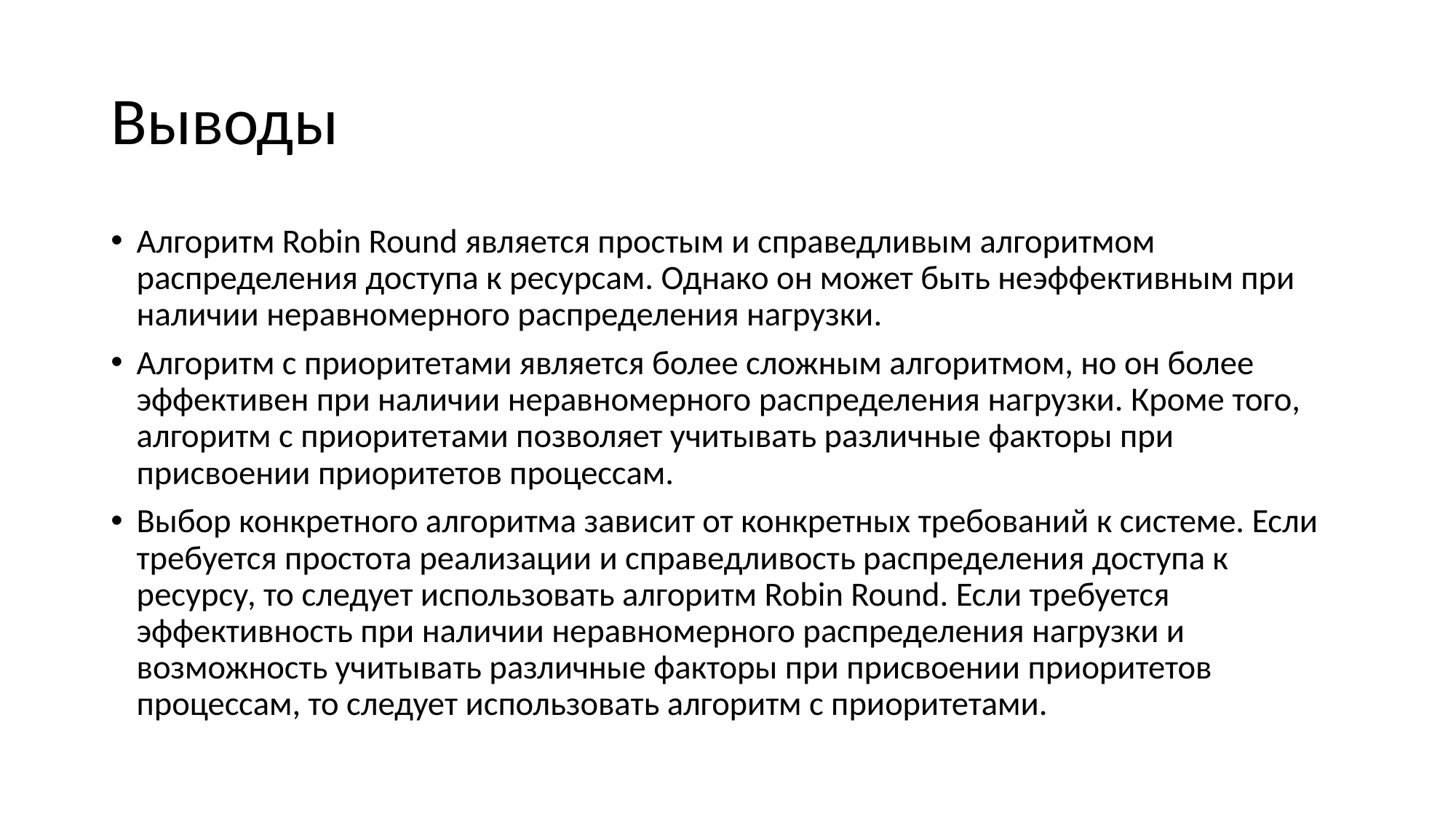

# Выводы
Алгоритм Robin Round является простым и справедливым алгоритмом распределения доступа к ресурсам. Однако он может быть неэффективным при наличии неравномерного распределения нагрузки.
Алгоритм с приоритетами является более сложным алгоритмом, но он более эффективен при наличии неравномерного распределения нагрузки. Кроме того, алгоритм с приоритетами позволяет учитывать различные факторы при присвоении приоритетов процессам.
Выбор конкретного алгоритма зависит от конкретных требований к системе. Если требуется простота реализации и справедливость распределения доступа к ресурсу, то следует использовать алгоритм Robin Round. Если требуется эффективность при наличии неравномерного распределения нагрузки и возможность учитывать различные факторы при присвоении приоритетов процессам, то следует использовать алгоритм с приоритетами.